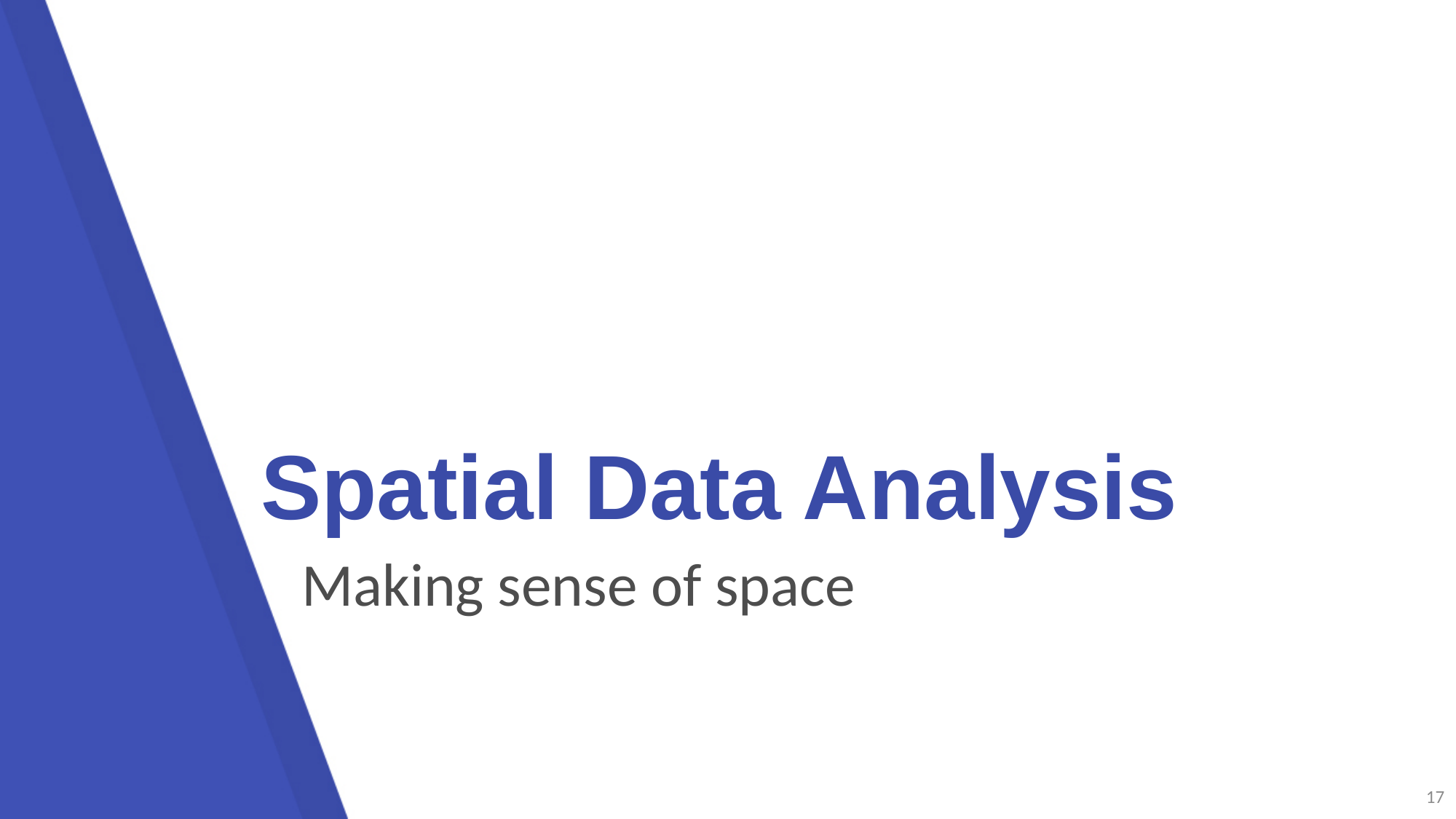

# Spatial Data Analysis
Making sense of space
17